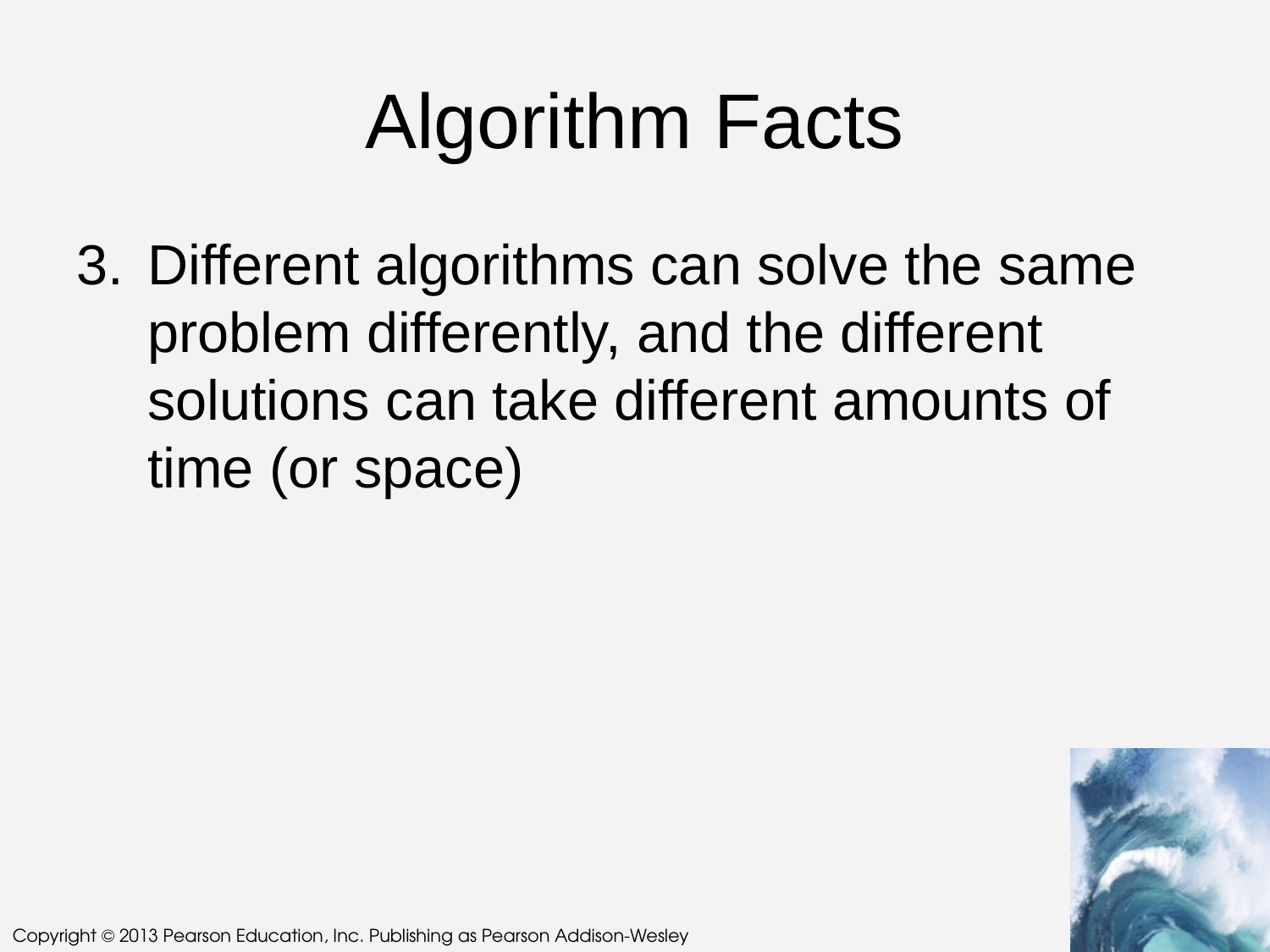

# Algorithm Facts
Different algorithms can solve the same problem differently, and the different solutions can take different amounts of time (or space)